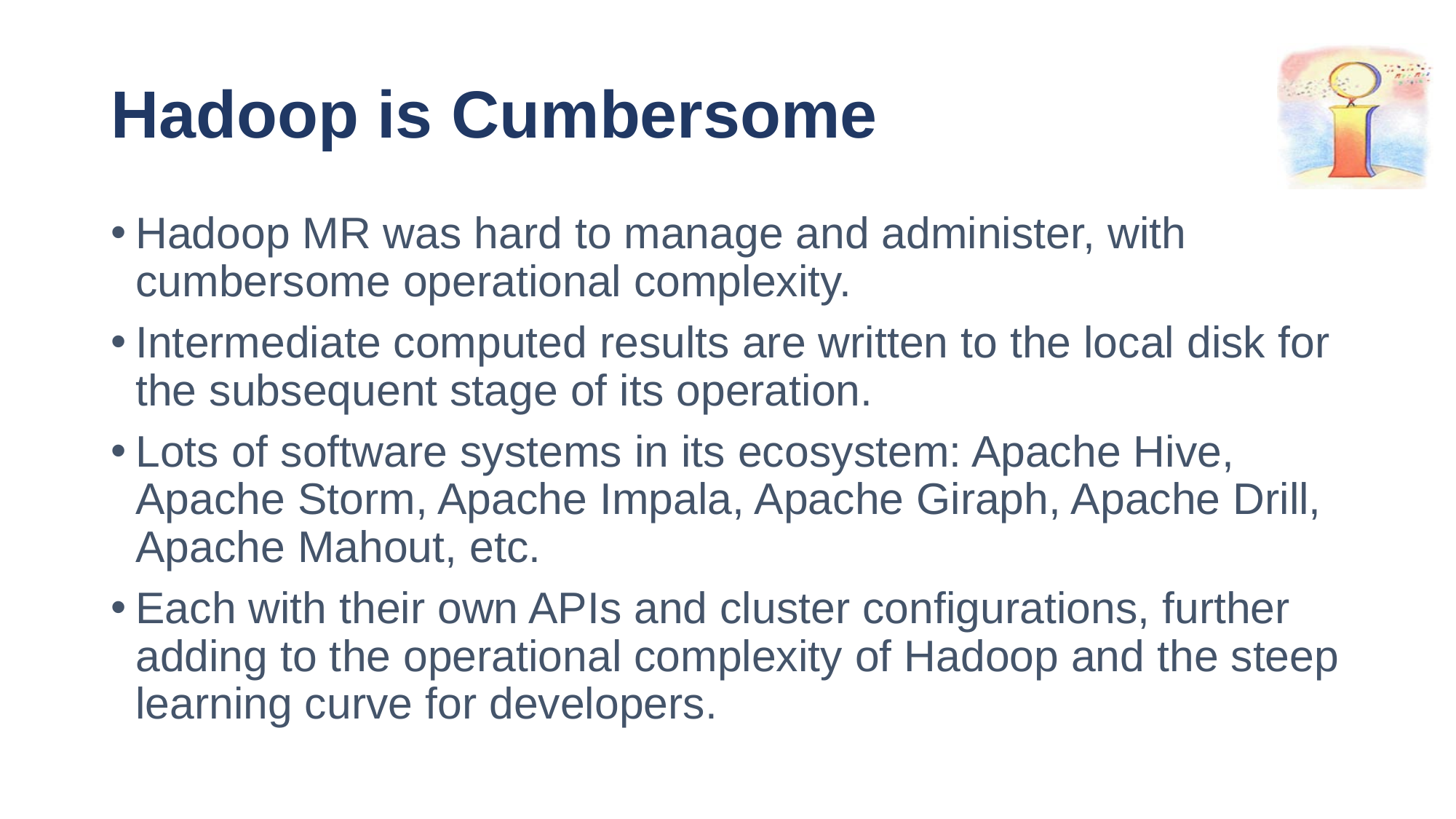

# Hadoop is Cumbersome
Hadoop MR was hard to manage and administer, with cumbersome operational complexity.
Intermediate computed results are written to the local disk for the subsequent stage of its operation.
Lots of software systems in its ecosystem: Apache Hive, Apache Storm, Apache Impala, Apache Giraph, Apache Drill, Apache Mahout, etc.
Each with their own APIs and cluster configurations, further adding to the operational complexity of Hadoop and the steep learning curve for developers.